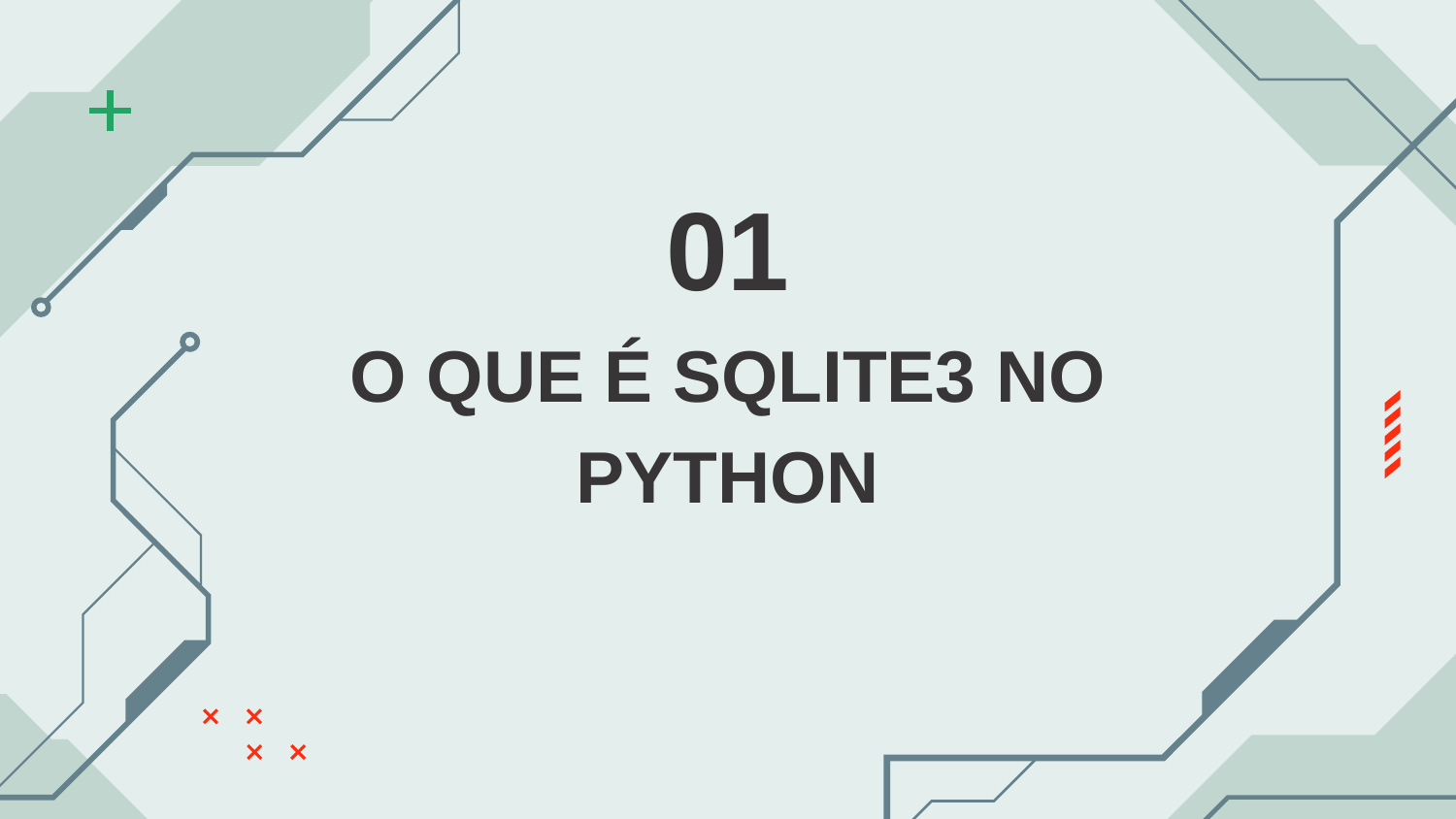

01
# O QUE É SQLITE3 NO PYTHON